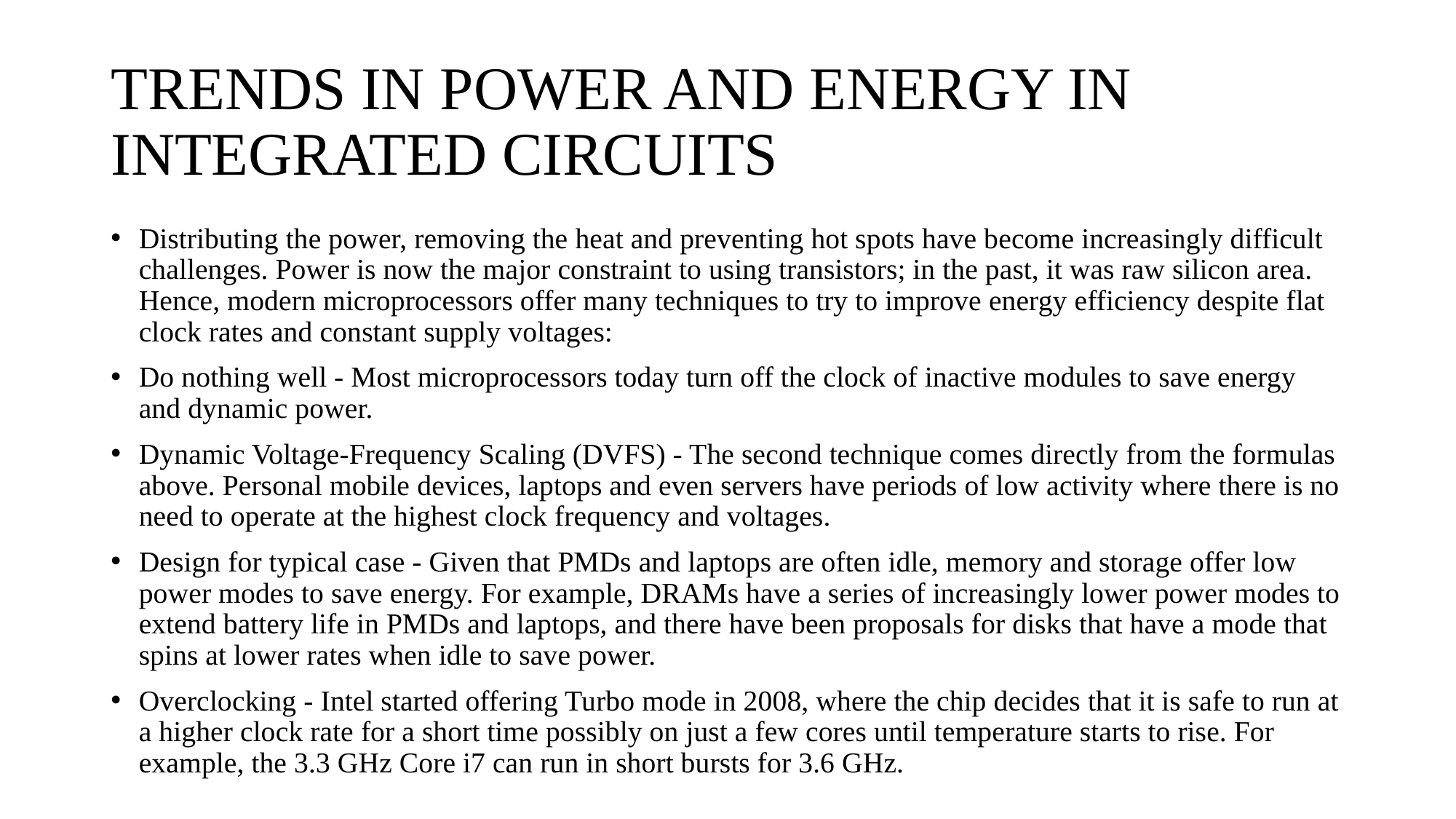

# TRENDS IN POWER AND ENERGY IN INTEGRATED CIRCUITS
Distributing the power, removing the heat and preventing hot spots have become increasingly difficult challenges. Power is now the major constraint to using transistors; in the past, it was raw silicon area. Hence, modern microprocessors offer many techniques to try to improve energy efficiency despite flat clock rates and constant supply voltages:
Do nothing well - Most microprocessors today turn off the clock of inactive modules to save energy and dynamic power.
Dynamic Voltage-Frequency Scaling (DVFS) - The second technique comes directly from the formulas above. Personal mobile devices, laptops and even servers have periods of low activity where there is no need to operate at the highest clock frequency and voltages.
Design for typical case - Given that PMDs and laptops are often idle, memory and storage offer low power modes to save energy. For example, DRAMs have a series of increasingly lower power modes to extend battery life in PMDs and laptops, and there have been proposals for disks that have a mode that spins at lower rates when idle to save power.
Overclocking - Intel started offering Turbo mode in 2008, where the chip decides that it is safe to run at a higher clock rate for a short time possibly on just a few cores until temperature starts to rise. For example, the 3.3 GHz Core i7 can run in short bursts for 3.6 GHz.